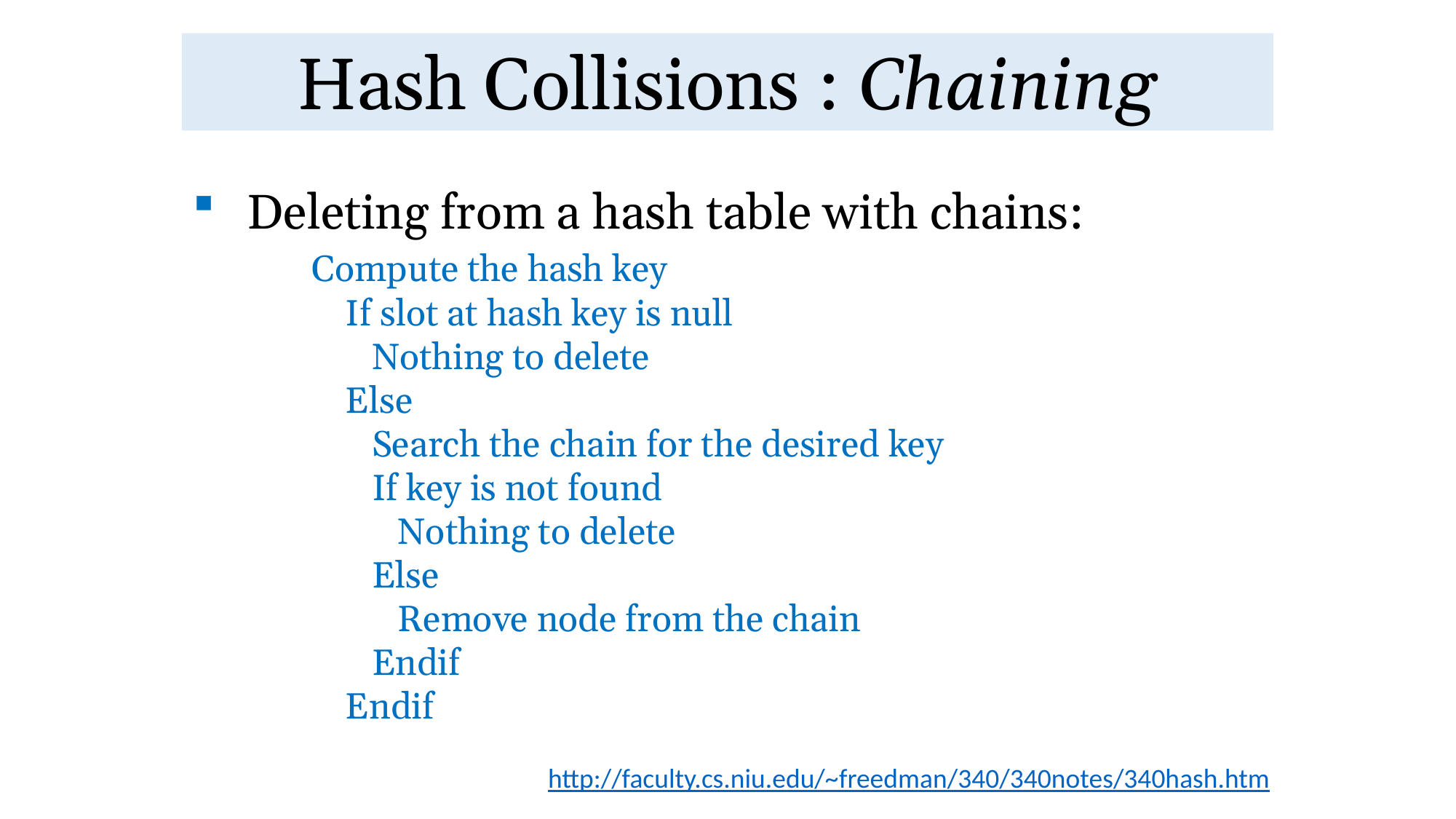

# Hash Collisions : Chaining
Deleting from a hash table with chains:
 Compute the hash key
     If slot at hash key is null
        Nothing to delete
     Else
        Search the chain for the desired key
        If key is not found
           Nothing to delete
        Else
           Remove node from the chain
        Endif
     Endif
http://faculty.cs.niu.edu/~freedman/340/340notes/340hash.htm